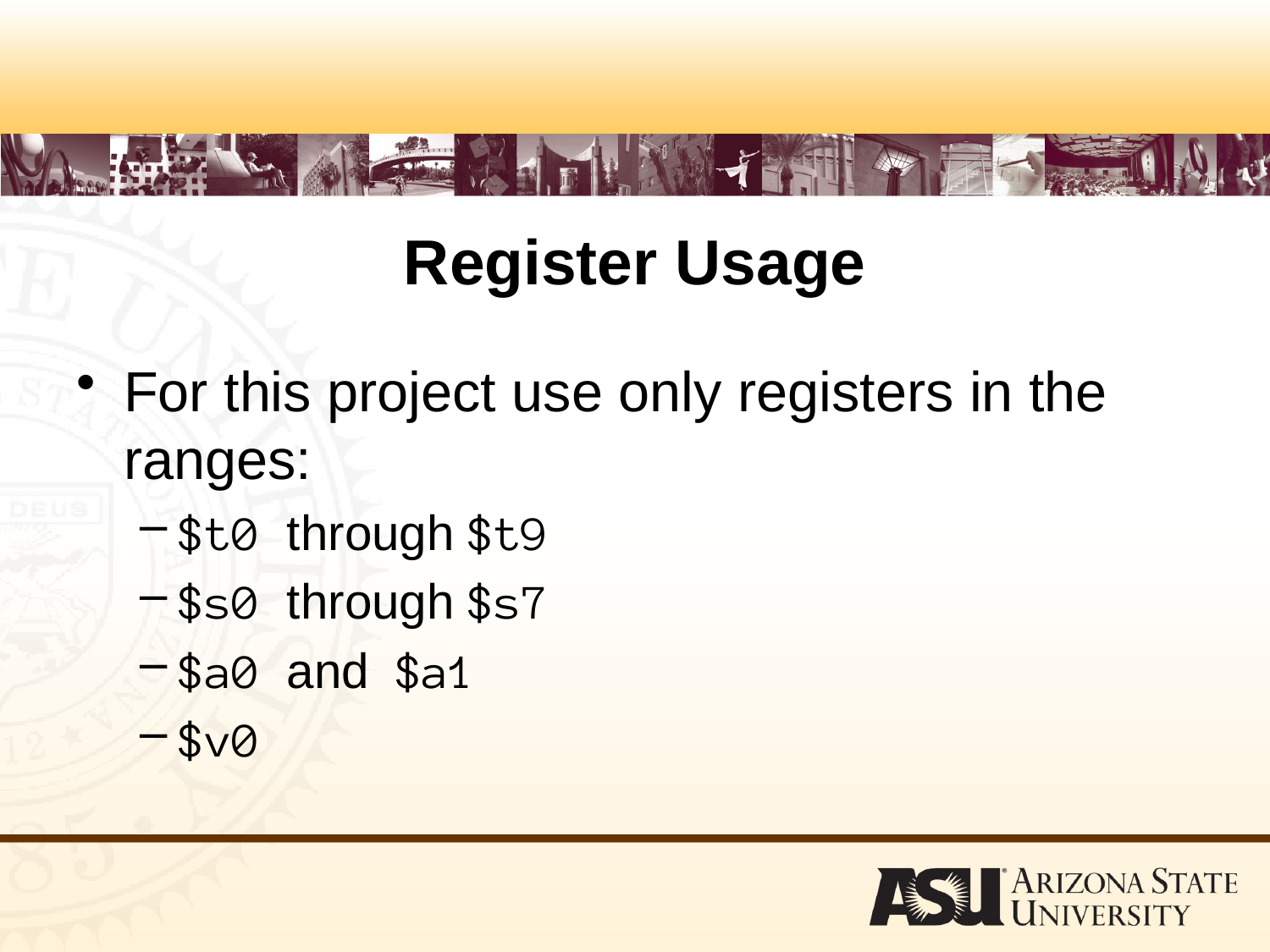

# Register Usage
For this project use only registers in the ranges:
$t0 through $t9
$s0 through $s7
$a0 and $a1
$v0